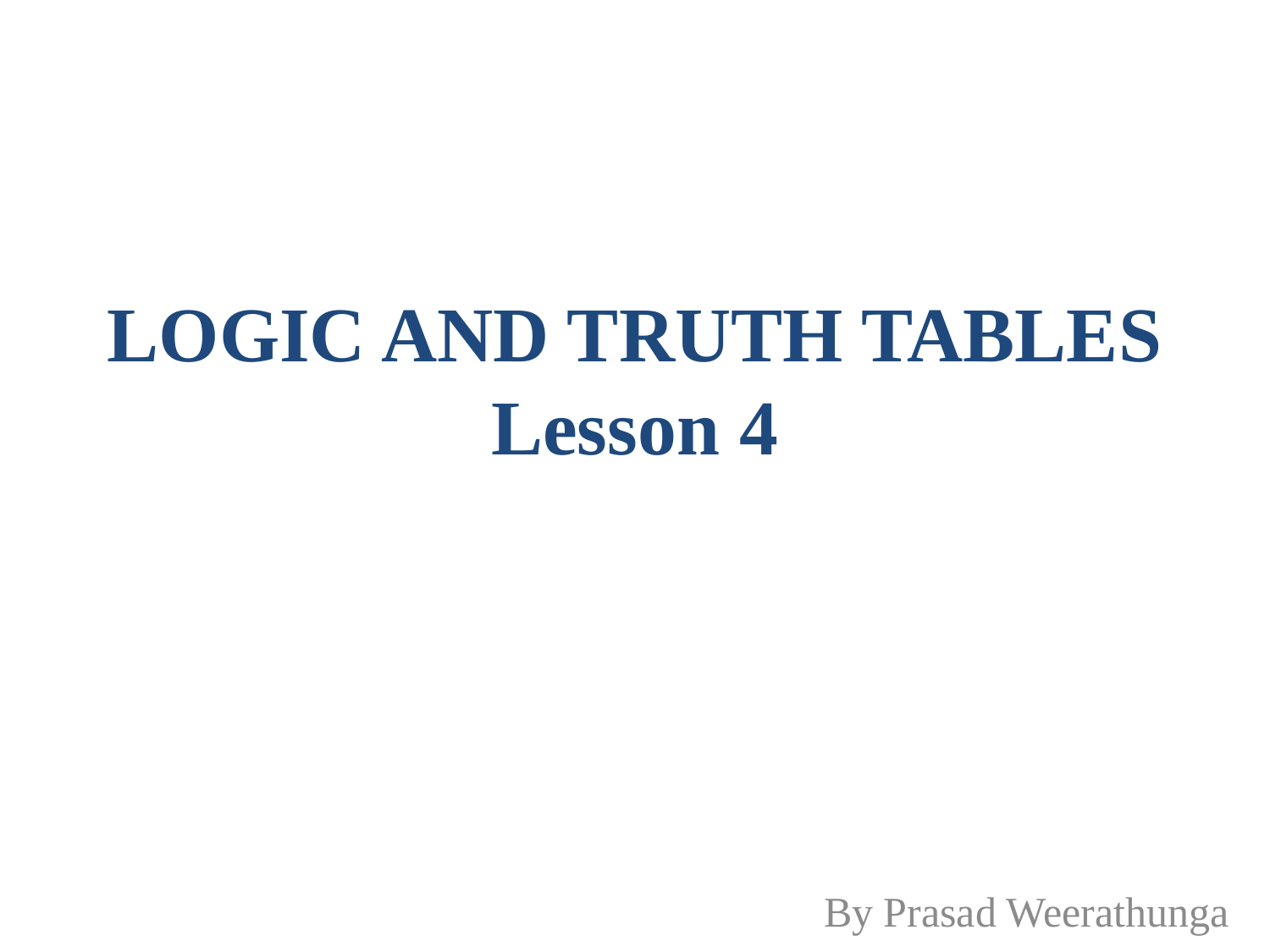

# LOGIC AND TRUTH TABLES Lesson 4
              By Prasad Weerathunga